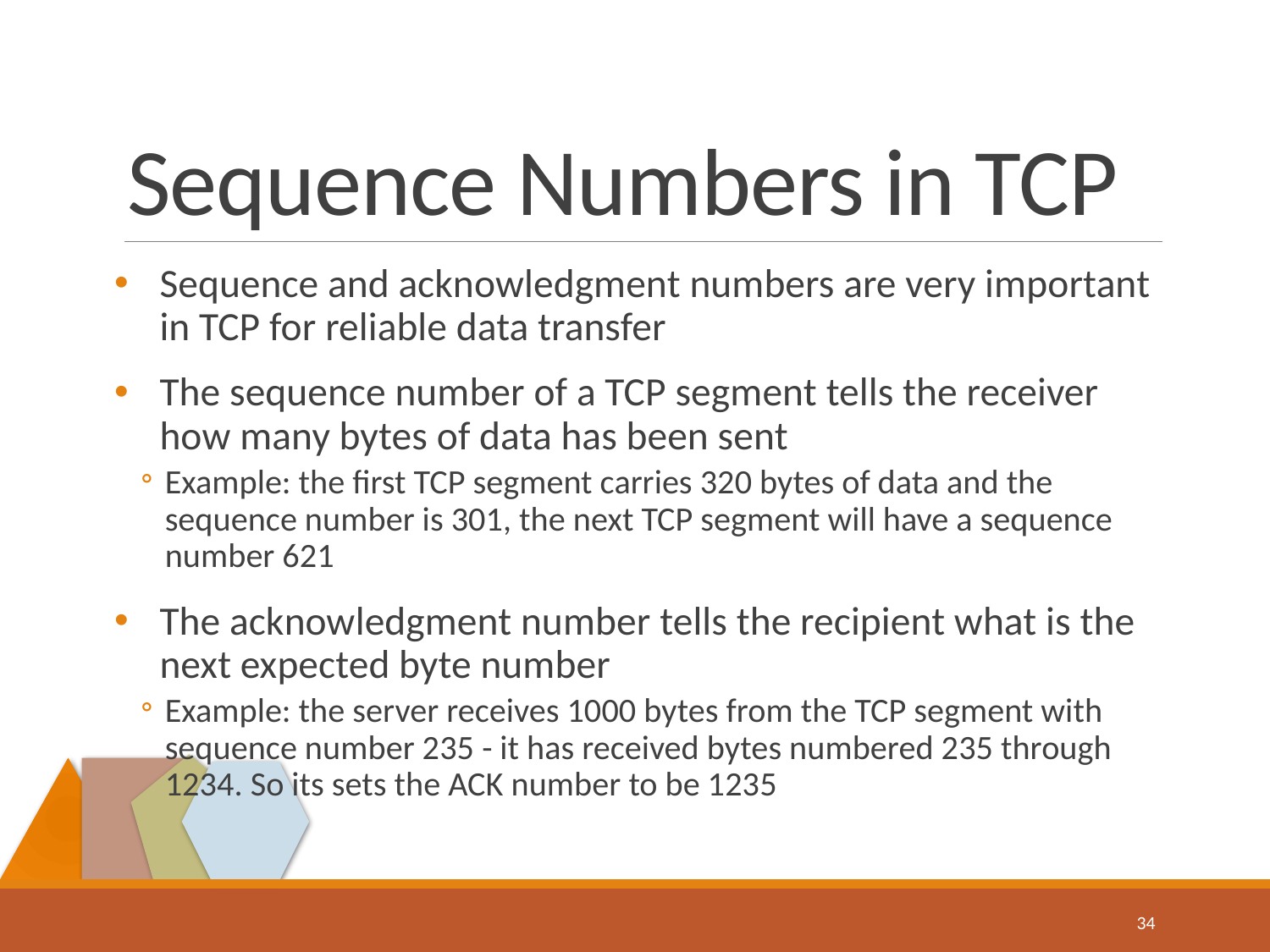

# Sequence Numbers in TCP
Sequence and acknowledgment numbers are very important in TCP for reliable data transfer
The sequence number of a TCP segment tells the receiver how many bytes of data has been sent
Example: the first TCP segment carries 320 bytes of data and the sequence number is 301, the next TCP segment will have a sequence number 621
The acknowledgment number tells the recipient what is the next expected byte number
Example: the server receives 1000 bytes from the TCP segment with sequence number 235 - it has received bytes numbered 235 through 1234. So its sets the ACK number to be 1235
34